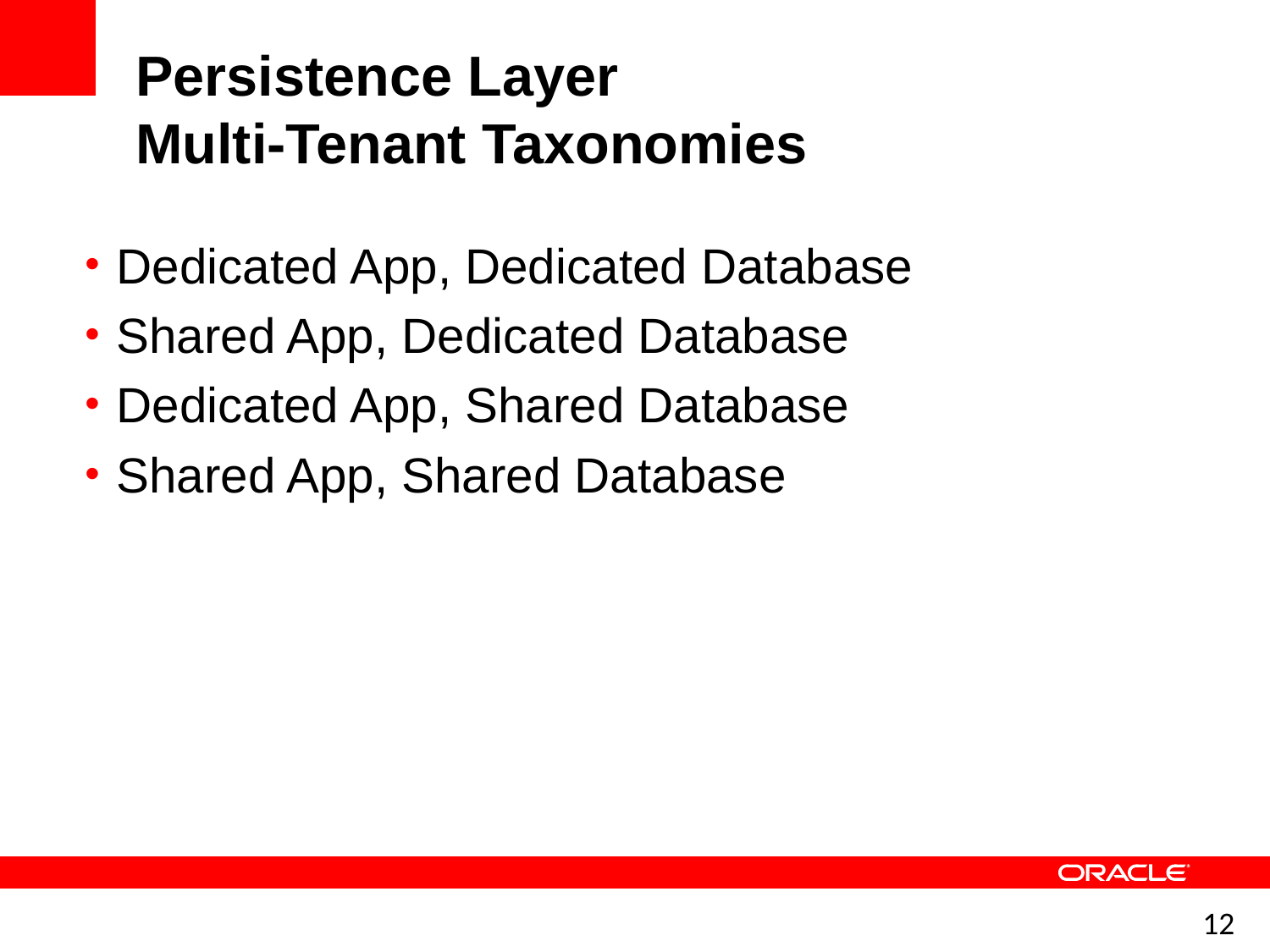

Persistence Layer
Multi-Tenant Taxonomies
Dedicated App, Dedicated Database
Shared App, Dedicated Database
Dedicated App, Shared Database
Shared App, Shared Database